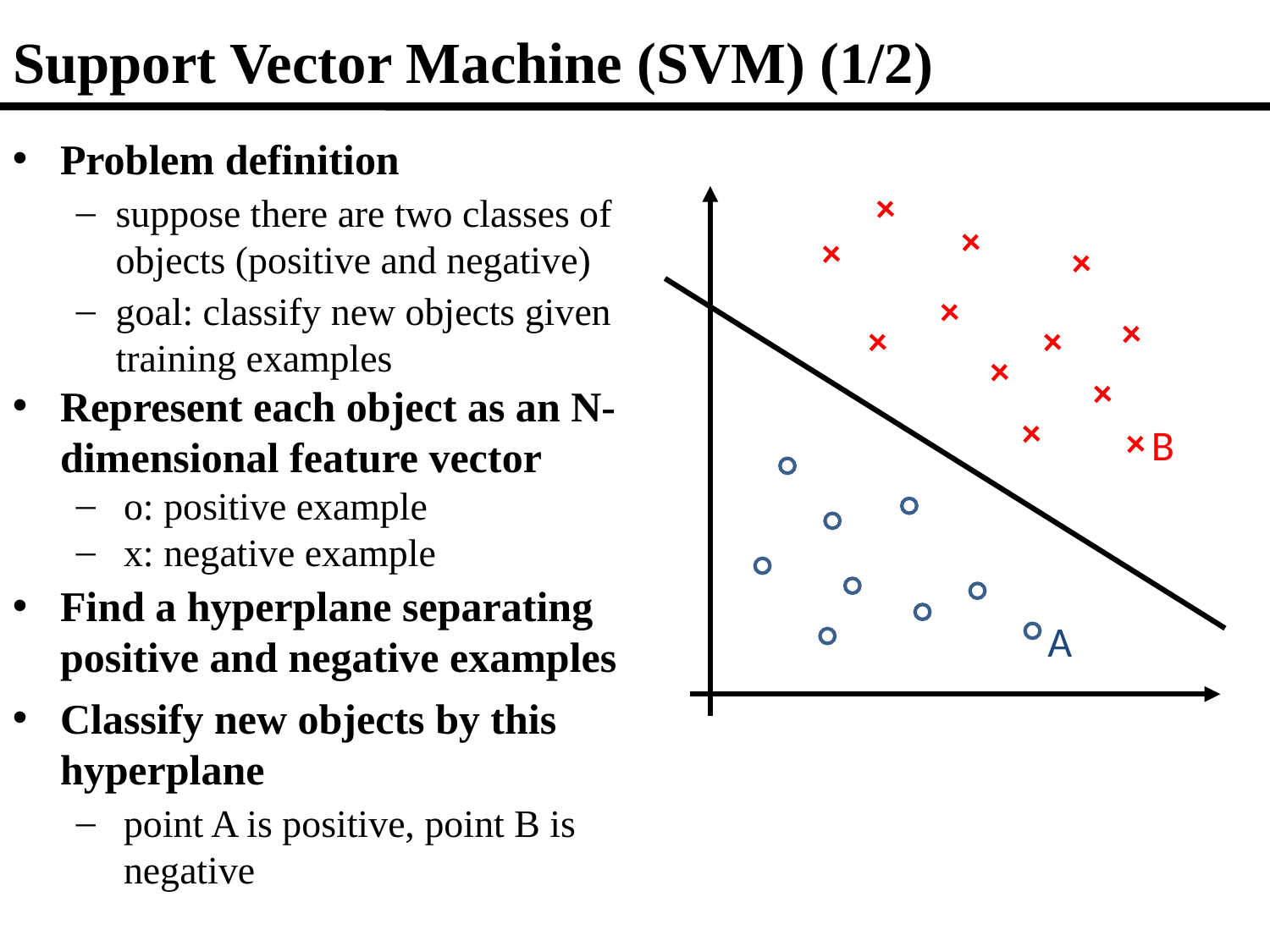

# Support Vector Machine (SVM) (1/2)

Problem definition
suppose there are two classes of objects (positive and negative)
goal: classify new objects given  training examples
Represent each object as an N-dimensional feature vector
o: positive example
x: negative example
Find a hyperplane separating positive and negative examples
Classify new objects by this hyperplane
point A is positive, point B is negative
B

A